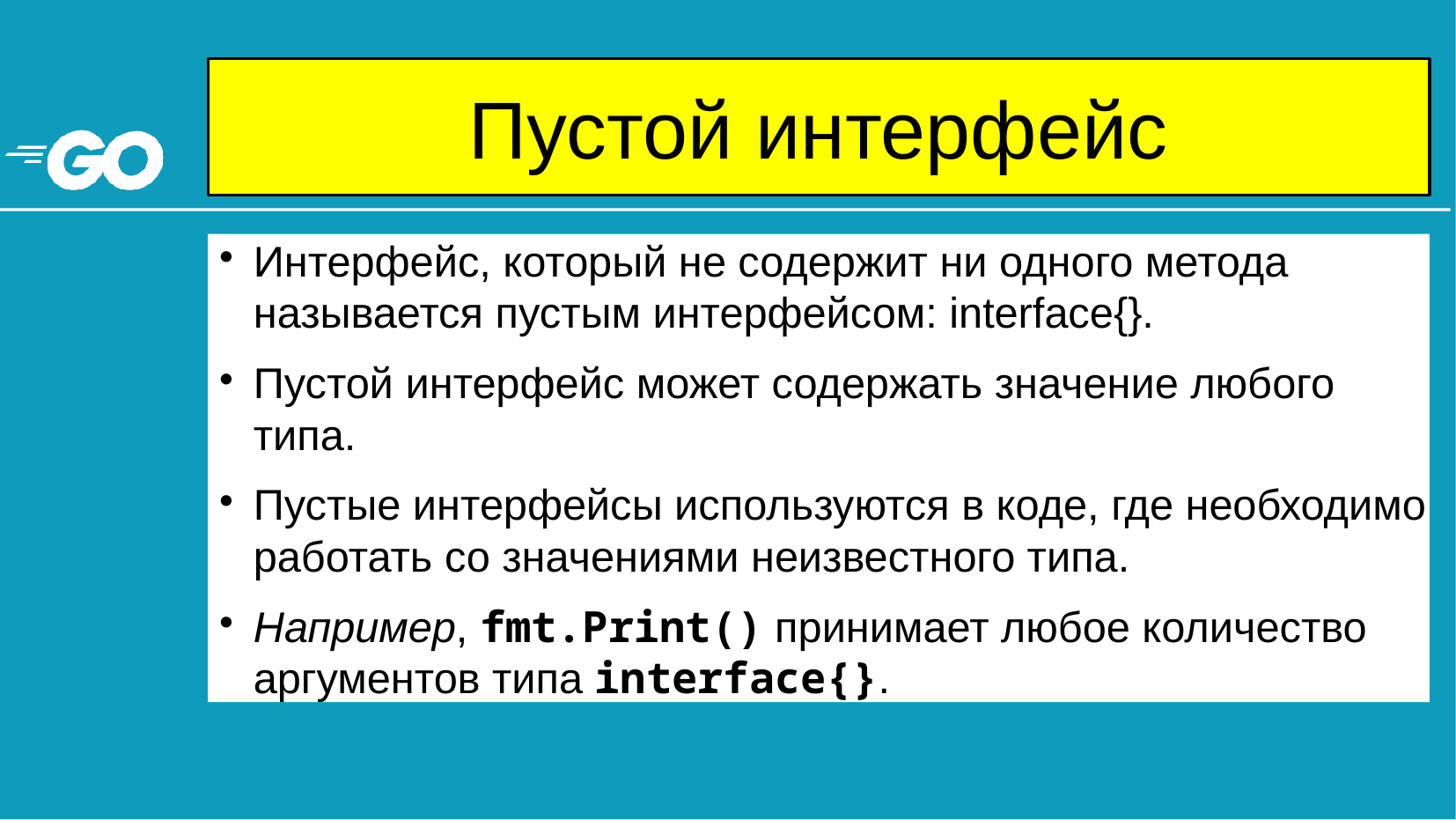

# Пустой интерфейс
Интерфейс, который не содержит ни одного метода называется пустым интерфейсом: interface{}.
Пустой интерфейс может содержать значение любого типа.
Пустые интерфейсы используются в коде, где необходимо работать со значениями неизвестного типа.
Например, fmt.Print() принимает любое количество аргументов типа interface{}.